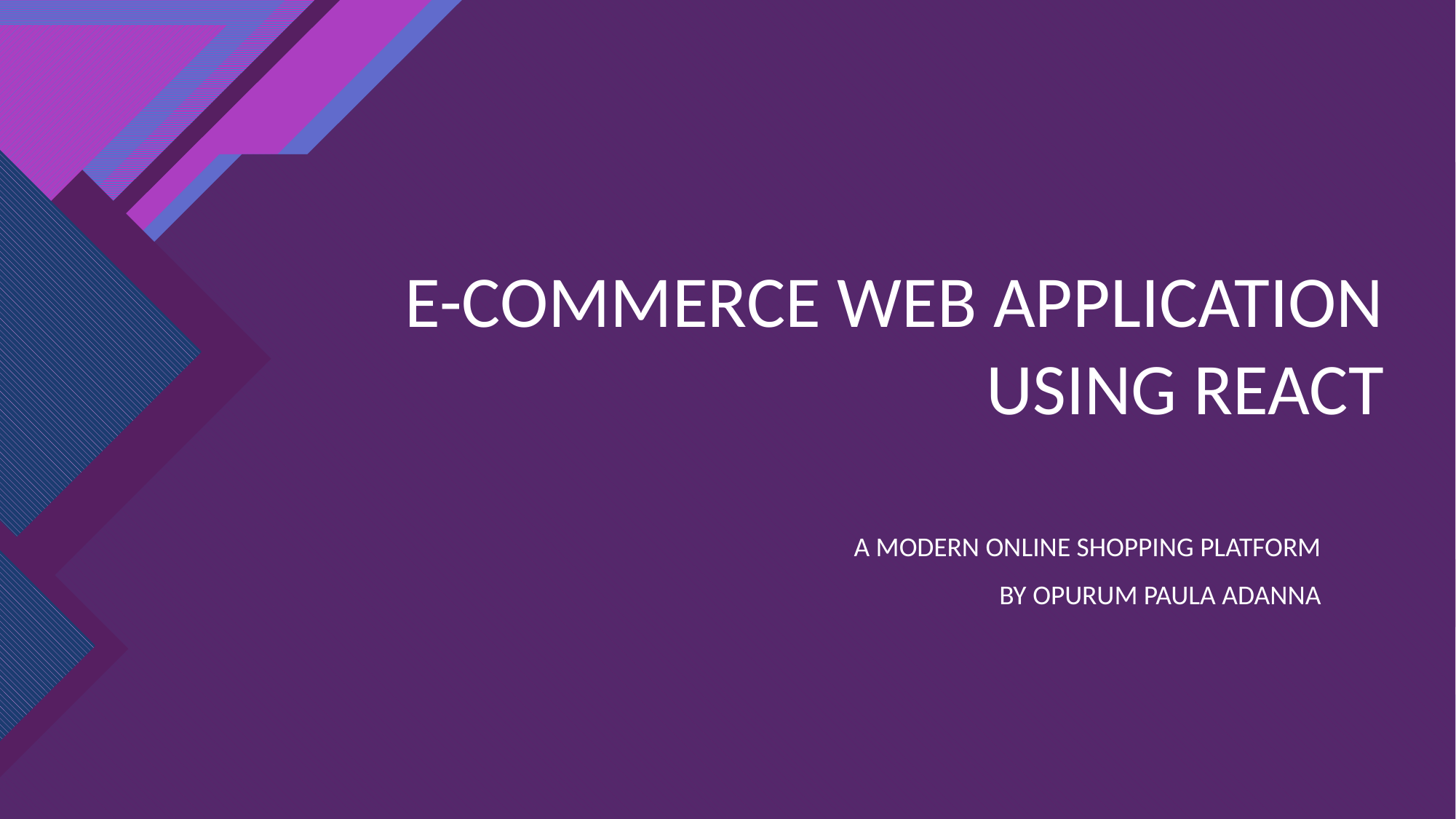

# E-commerce Web Application Using React
A Modern Online Shopping Platform
By Opurum Paula Adanna